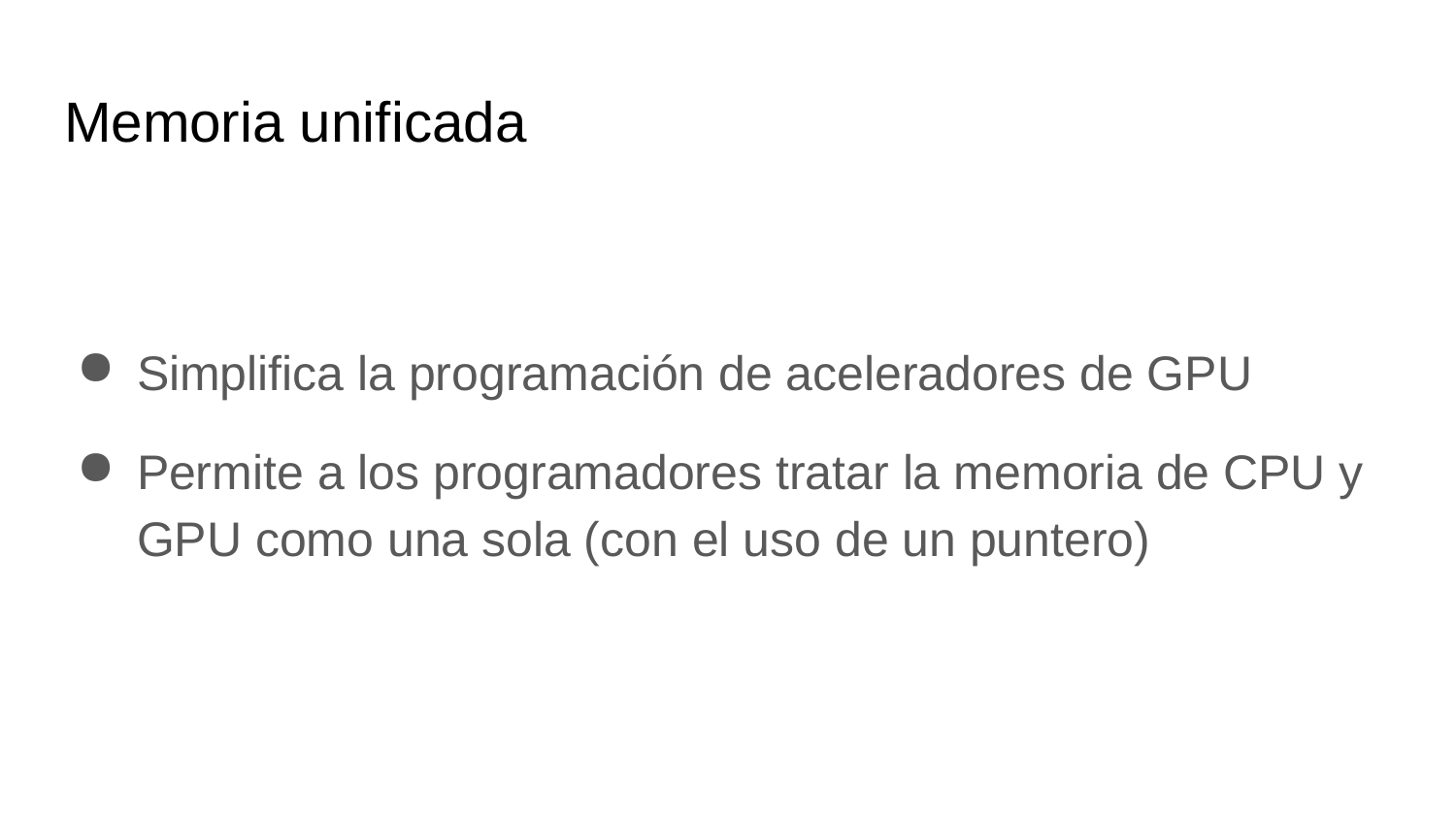

# Memoria unificada
Simplifica la programación de aceleradores de GPU
Permite a los programadores tratar la memoria de CPU y GPU como una sola (con el uso de un puntero)